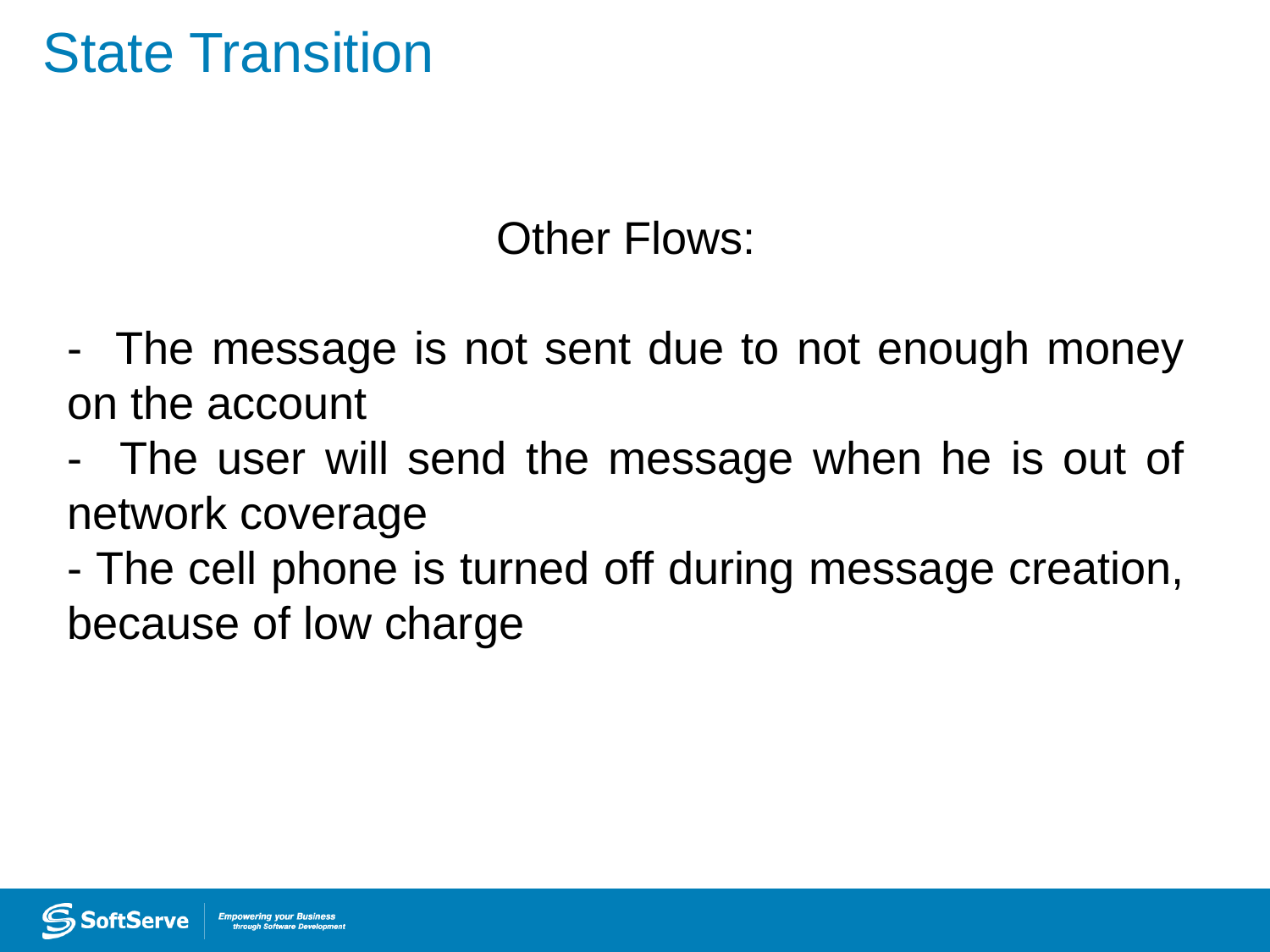

# State Transition
Other Flows:

-  The message is not sent due to not enough money on the account
-  The user will send the message when he is out of network coverage
- The cell phone is turned off during message creation, because of low charge